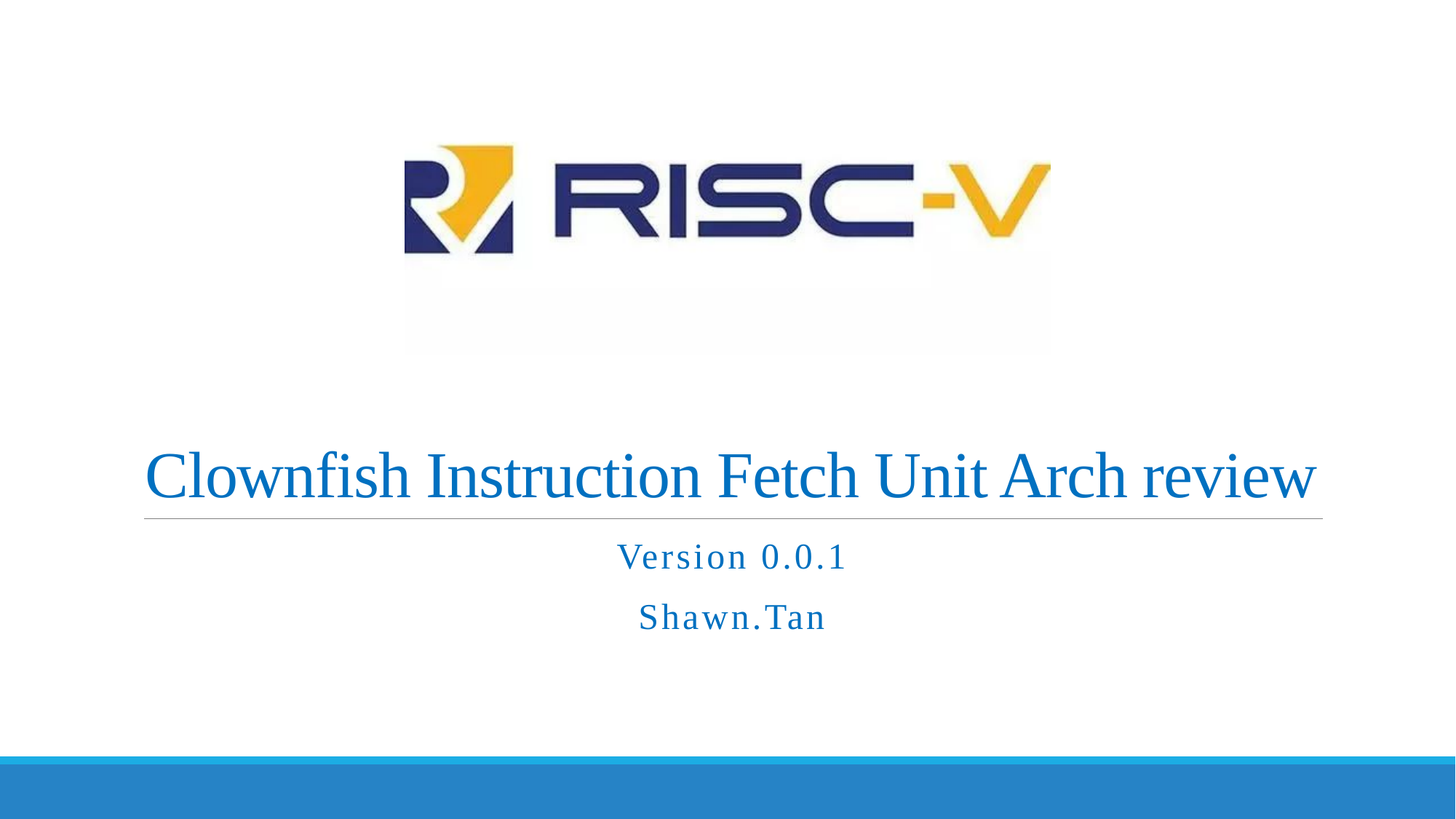

# Clownfish Instruction Fetch Unit Arch review
Version 0.0.1
Shawn.Tan